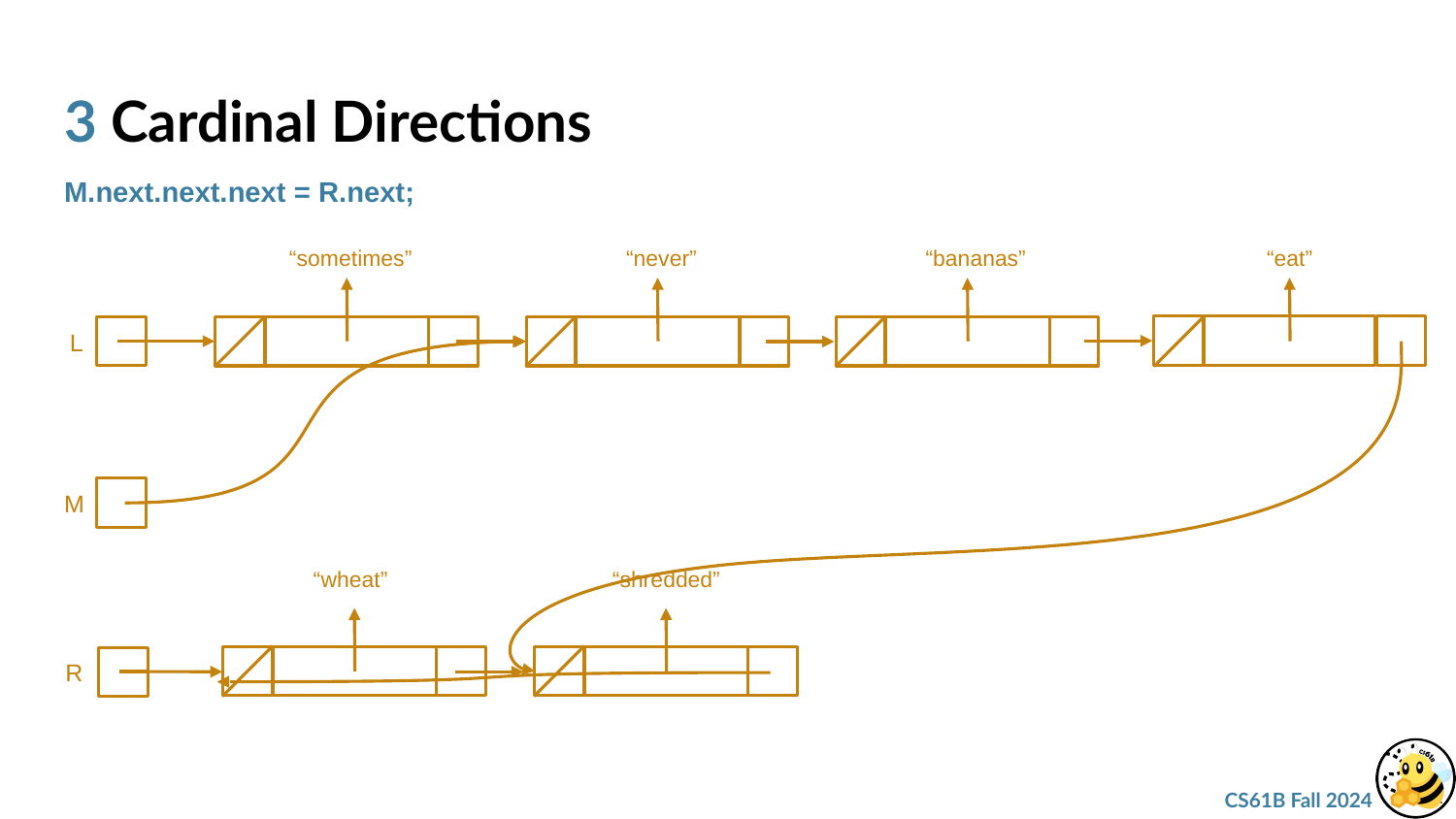

# 3 Cardinal Directions

M.next.next.next = R.next;

“bananas”
“sometimes”
“never”
“eat”

L
M

“wheat”
“shredded”

R